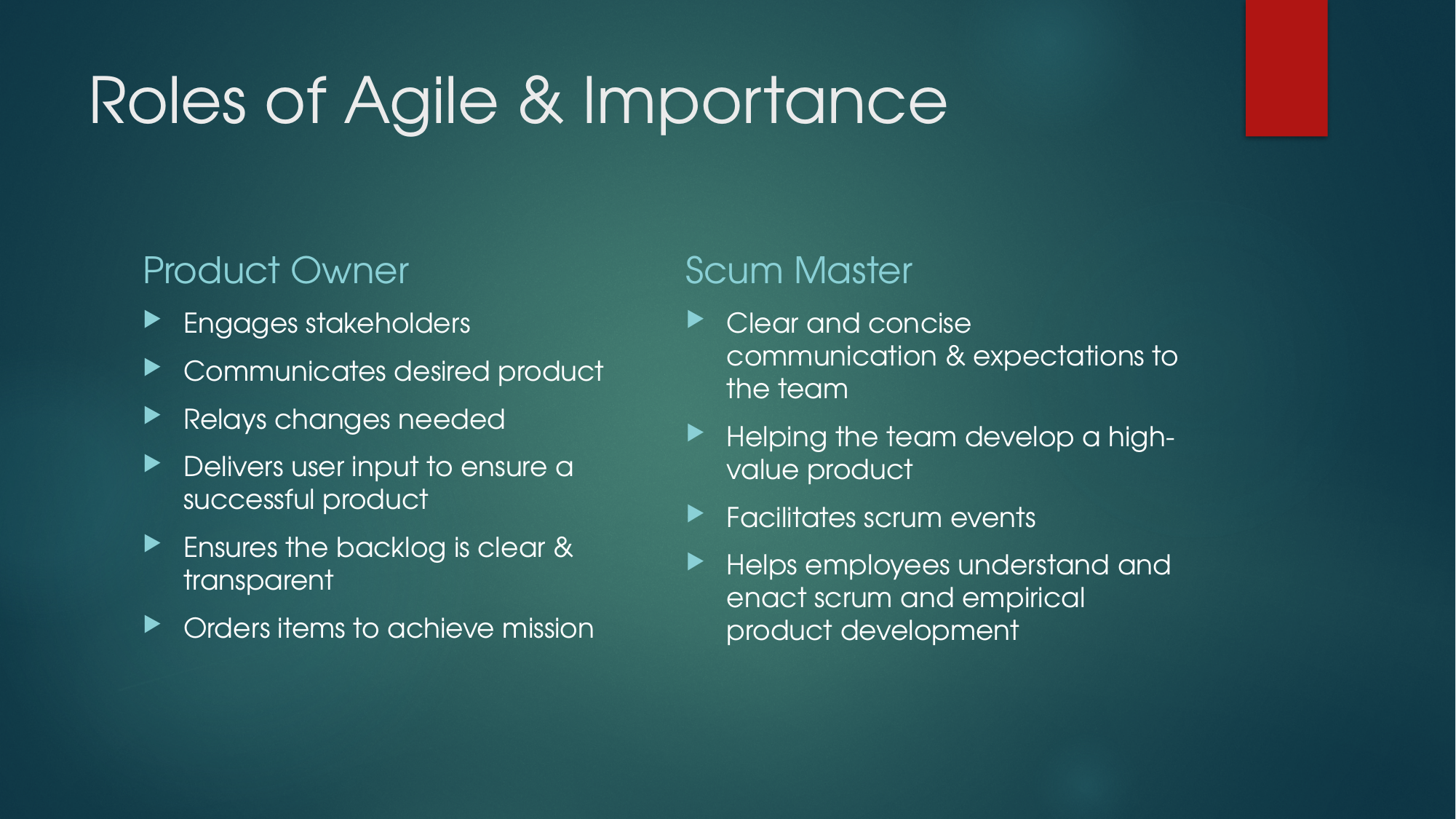

# Roles of Agile & Importance
Product Owner
Scum Master
Engages stakeholders
Communicates desired product
Relays changes needed
Delivers user input to ensure a successful product
Ensures the backlog is clear & transparent
Orders items to achieve mission
Clear and concise communication & expectations to the team
Helping the team develop a high-value product
Facilitates scrum events
Helps employees understand and enact scrum and empirical product development